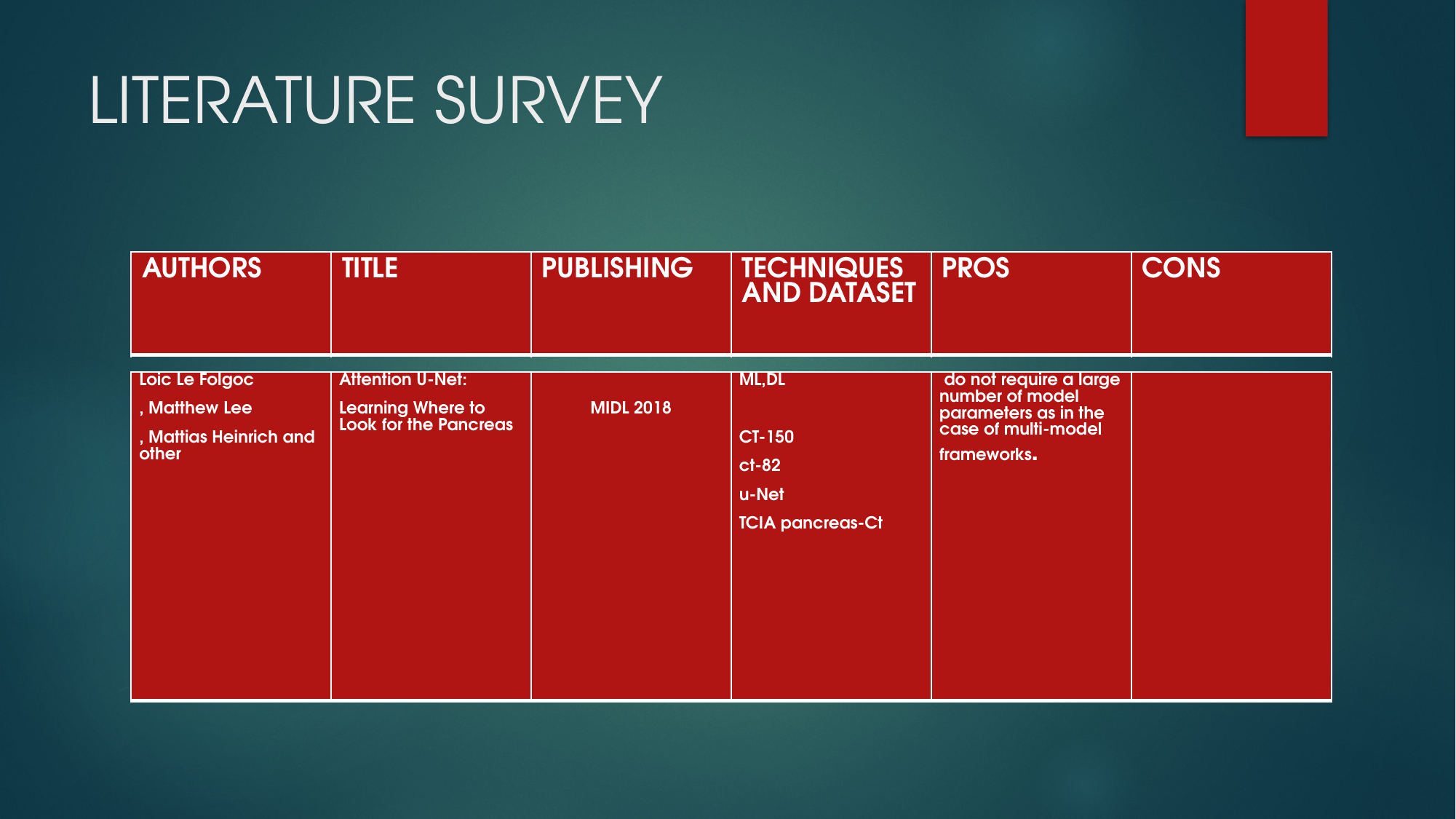

# LITERATURE SURVEY

| AUTHORS | TITLE | PUBLISHING | TECHNIQUES AND DATASET | PROS | CONS |
| --- | --- | --- | --- | --- | --- |
| Loic Le Folgoc , Matthew Lee , Mattias Heinrich and other | Attention U-Net: Learning Where to Look for the Pancreas | MIDL 2018 | ML,DL   CT-150 ct-82 u-Net TCIA pancreas-Ct | do not require a large number of model parameters as in the case of multi-model frameworks. |  |
| --- | --- | --- | --- | --- | --- |